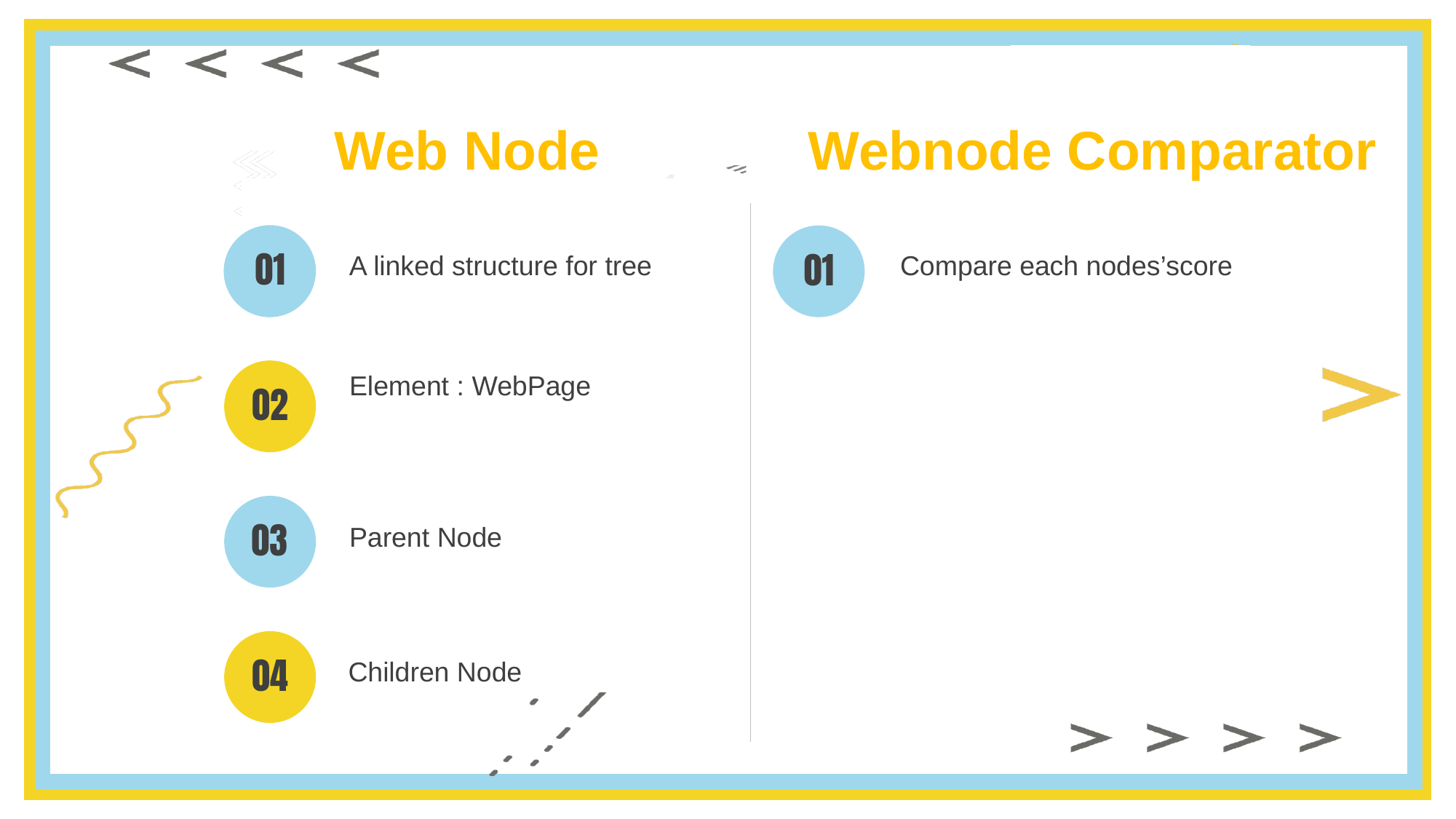

Web Node
Webnode Comparator

01

01

01
A linked structure for tree
Compare each nodes’score

02
Element : WebPage

03
Parent Node

04
Children Node